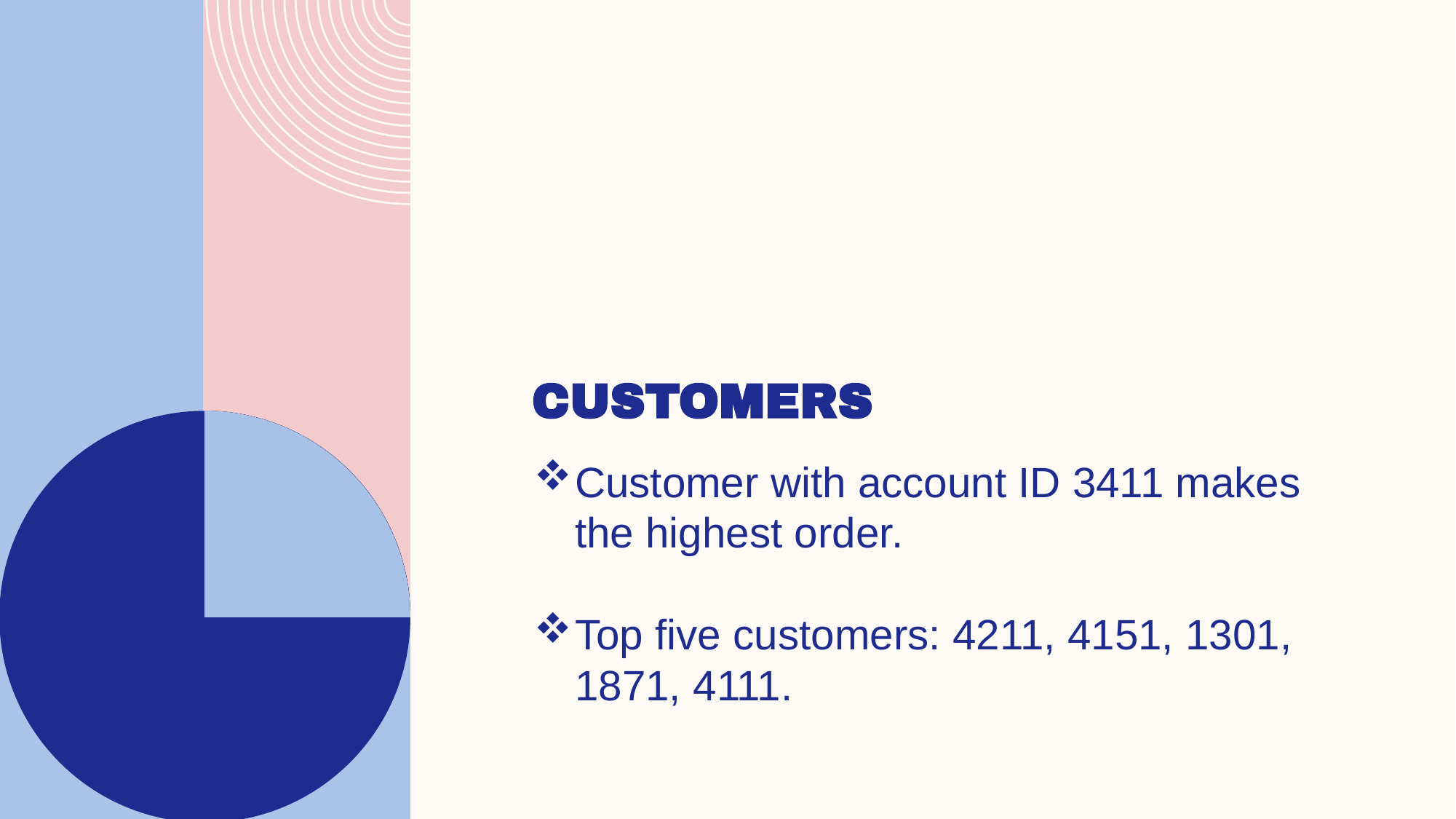

# Customers
Customer with account ID 3411 makes the highest order.

Top five customers: 4211, 4151, 1301, 1871, 4111.